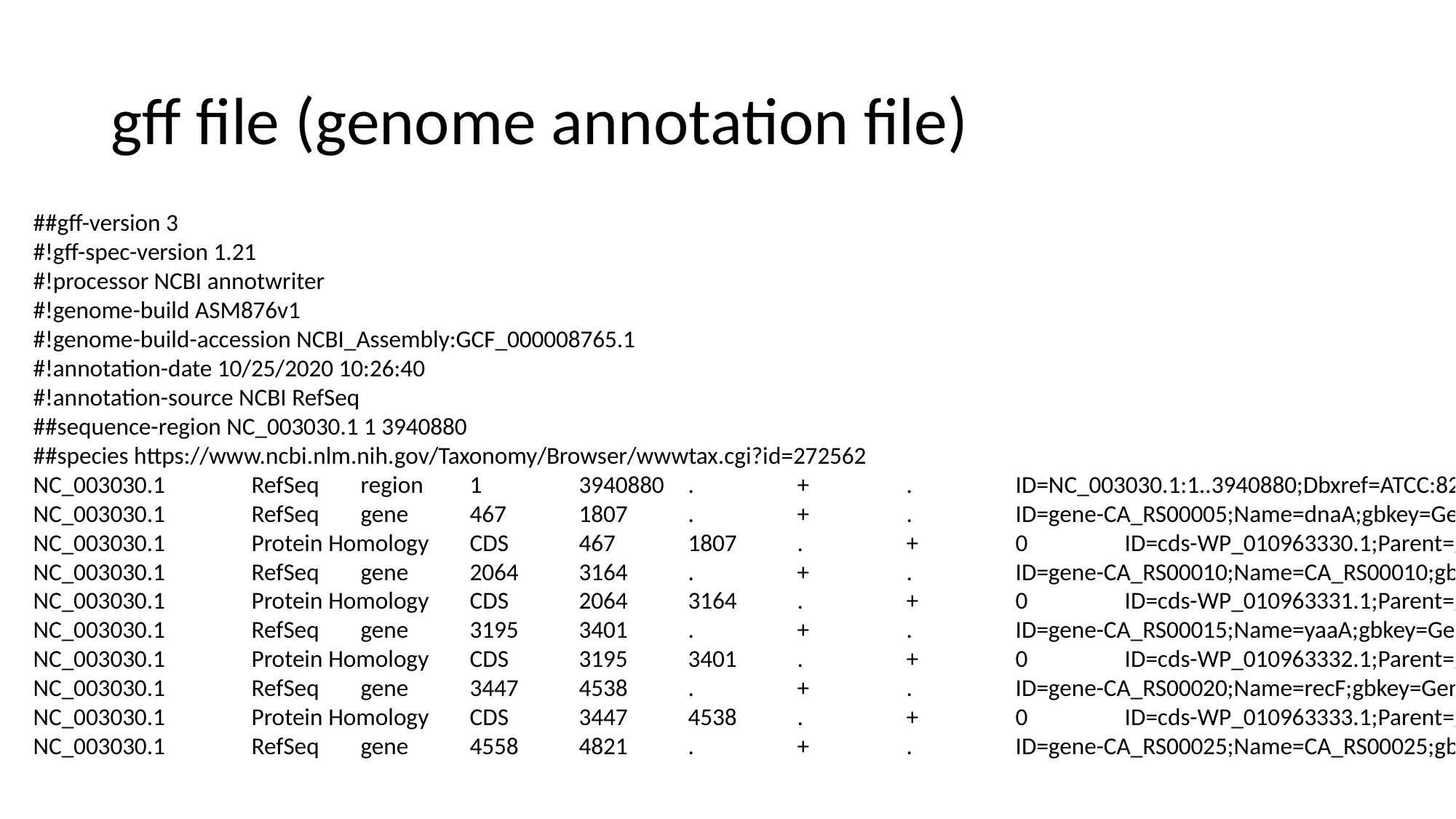

# gff file (genome annotation file)
##gff-version 3
#!gff-spec-version 1.21
#!processor NCBI annotwriter
#!genome-build ASM876v1
#!genome-build-accession NCBI_Assembly:GCF_000008765.1
#!annotation-date 10/25/2020 10:26:40
#!annotation-source NCBI RefSeq
##sequence-region NC_003030.1 1 3940880
##species https://www.ncbi.nlm.nih.gov/Taxonomy/Browser/wwwtax.cgi?id=272562
NC_003030.1	RefSeq	region	1	3940880	.	+	.	ID=NC_003030.1:1..3940880;Dbxref=ATCC:824,taxon:272562;Is_circular=true;Name=ANONYMOUS;gbkey=Src;genome=chromosome;mol_type=genomic DNA;strain=ATCC 824;type-material=type strain of Clostridium acetobutylicum
NC_003030.1	RefSeq	gene	467	1807	.	+	.	ID=gene-CA_RS00005;Name=dnaA;gbkey=Gene;gene=dnaA;gene_biotype=protein_coding;locus_tag=CA_RS00005;old_locus_tag=CA_C0001
NC_003030.1	Protein Homology	CDS	467	1807	.	+	0	ID=cds-WP_010963330.1;Parent=gene-CA_RS00005;Dbxref=Genbank:WP_010963330.1;Name=WP_010963330.1;gbkey=CDS;gene=dnaA;inference=COORDINATES: similar to AA sequence:RefSeq:WP_010963330.1;locus_tag=CA_RS00005;product=chromosomal replication initiator protein DnaA;protein_id=WP_010963330.1;transl_table=11
NC_003030.1	RefSeq	gene	2064	3164	.	+	.	ID=gene-CA_RS00010;Name=CA_RS00010;gbkey=Gene;gene_biotype=protein_coding;locus_tag=CA_RS00010;old_locus_tag=CA_C0002
NC_003030.1	Protein Homology	CDS	2064	3164	.	+	0	ID=cds-WP_010963331.1;Parent=gene-CA_RS00010;Dbxref=Genbank:WP_010963331.1;Name=WP_010963331.1;gbkey=CDS;inference=COORDINATES: similar to AA sequence:RefSeq:WP_010963331.1;locus_tag=CA_RS00010;product=DNA polymerase III subunit beta;protein_id=WP_010963331.1;transl_table=11
NC_003030.1	RefSeq	gene	3195	3401	.	+	.	ID=gene-CA_RS00015;Name=yaaA;gbkey=Gene;gene=yaaA;gene_biotype=protein_coding;locus_tag=CA_RS00015;old_locus_tag=CA_C0003
NC_003030.1	Protein Homology	CDS	3195	3401	.	+	0	ID=cds-WP_010963332.1;Parent=gene-CA_RS00015;Dbxref=Genbank:WP_010963332.1;Name=WP_010963332.1;gbkey=CDS;gene=yaaA;inference=COORDINATES: similar to AA sequence:RefSeq:WP_003451038.1;locus_tag=CA_RS00015;product=S4 domain-containing protein YaaA;protein_id=WP_010963332.1;transl_table=11
NC_003030.1	RefSeq	gene	3447	4538	.	+	.	ID=gene-CA_RS00020;Name=recF;gbkey=Gene;gene=recF;gene_biotype=protein_coding;locus_tag=CA_RS00020;old_locus_tag=CA_C0004
NC_003030.1	Protein Homology	CDS	3447	4538	.	+	0	ID=cds-WP_010963333.1;Parent=gene-CA_RS00020;Dbxref=Genbank:WP_010963333.1;Name=WP_010963333.1;gbkey=CDS;gene=recF;inference=COORDINATES: similar to AA sequence:RefSeq:WP_010963333.1;locus_tag=CA_RS00020;product=DNA replication/repair protein RecF;protein_id=WP_010963333.1;transl_table=11
NC_003030.1	RefSeq	gene	4558	4821	.	+	.	ID=gene-CA_RS00025;Name=CA_RS00025;gbkey=Gene;gene_biotype=protein_coding;locus_tag=CA_RS00025;old_locus_tag=CA_C0005